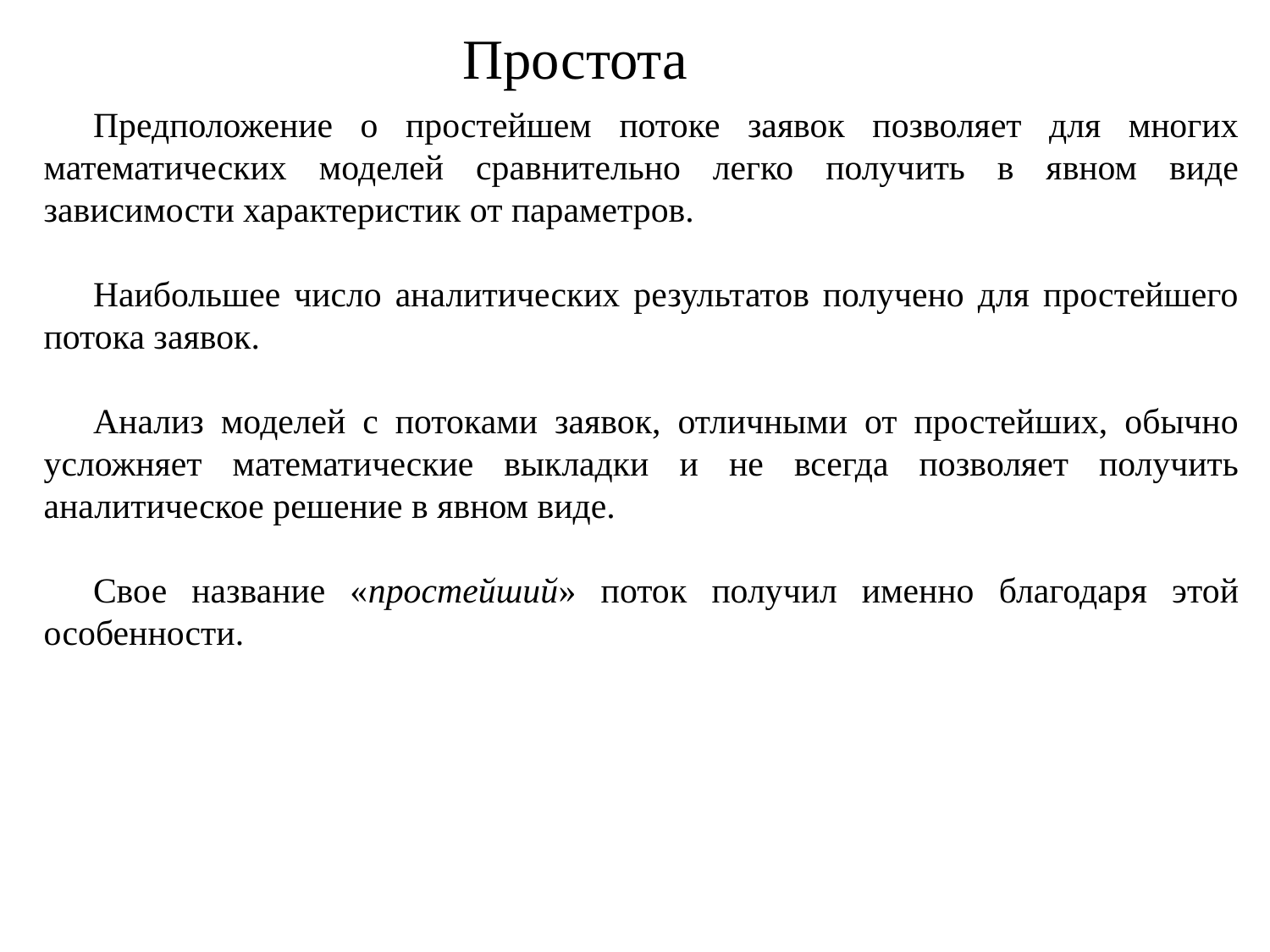

Простота
Предположение о простейшем потоке заявок позволяет для многих математических моделей сравнительно легко получить в явном виде зависимости характеристик от параметров.

Наибольшее число аналитических результатов получено для простейшего потока заявок.

Анализ моделей с потоками заявок, отличными от простейших, обычно усложняет математические выкладки и не всегда позволяет получить аналитическое решение в явном виде.

Свое название «простейший» поток получил именно благодаря этой особенности.